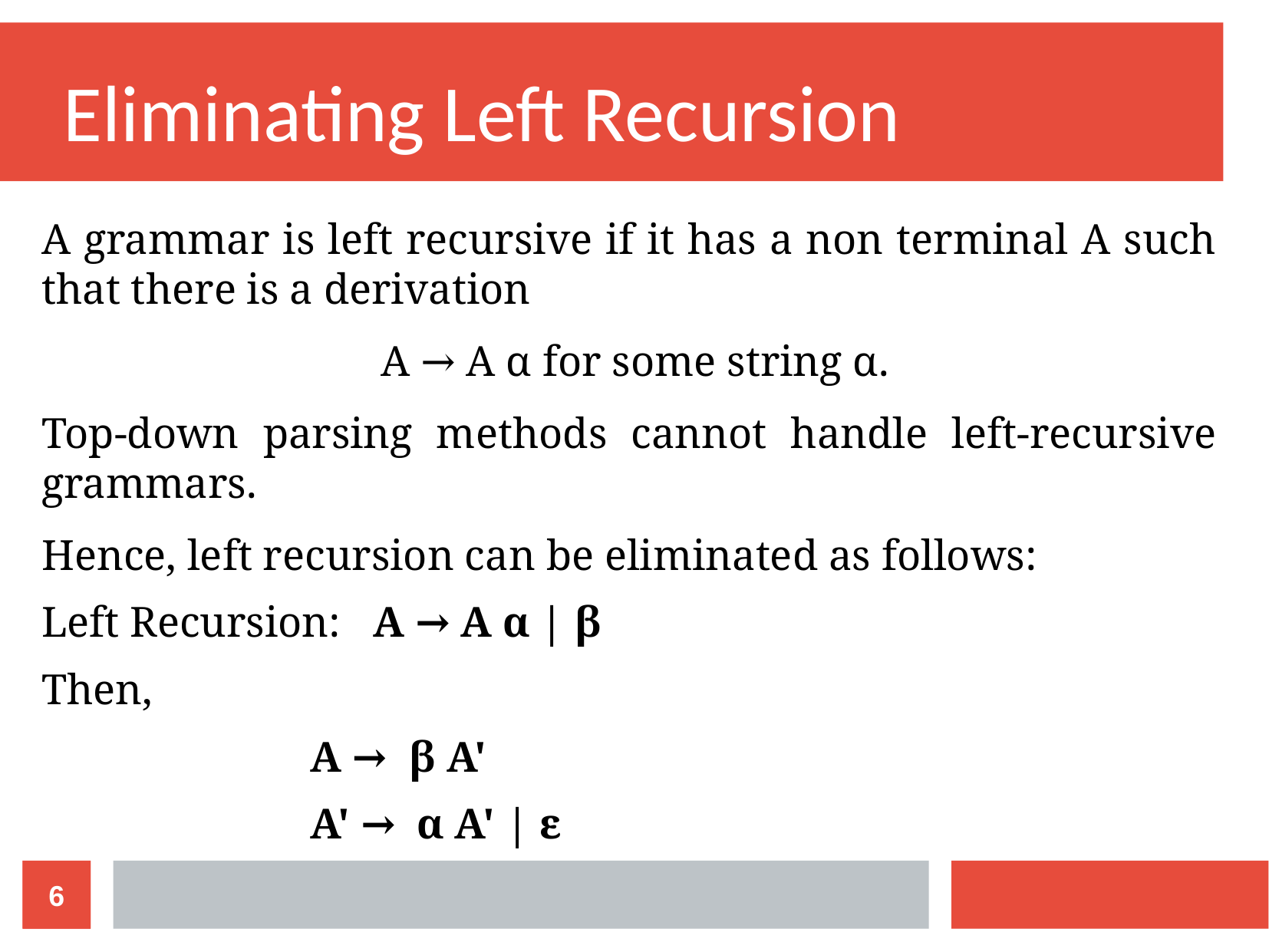

Eliminating Left Recursion
A grammar is left recursive if it has a non terminal A such that there is a derivation
 A → A α for some string α.
Top-down parsing methods cannot handle left-recursive grammars.
Hence, left recursion can be eliminated as follows:
Left Recursion:   A → A α | β
Then,
                         A →  β A'
                         A' →  α A' | ε
6